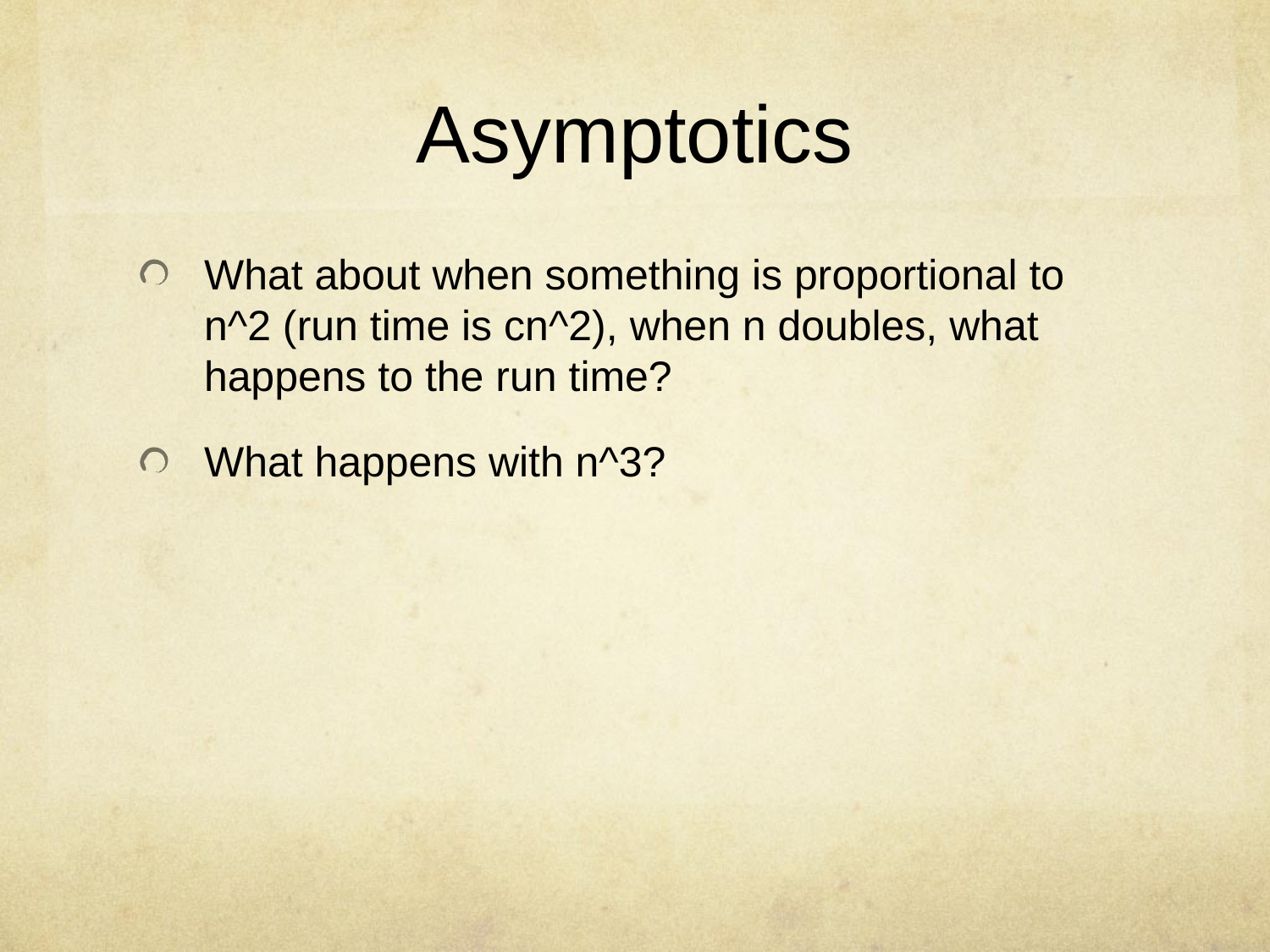

# Asymptotics
What about when something is proportional to n^2 (run time is cn^2), when n doubles, what happens to the run time?
What happens with n^3?